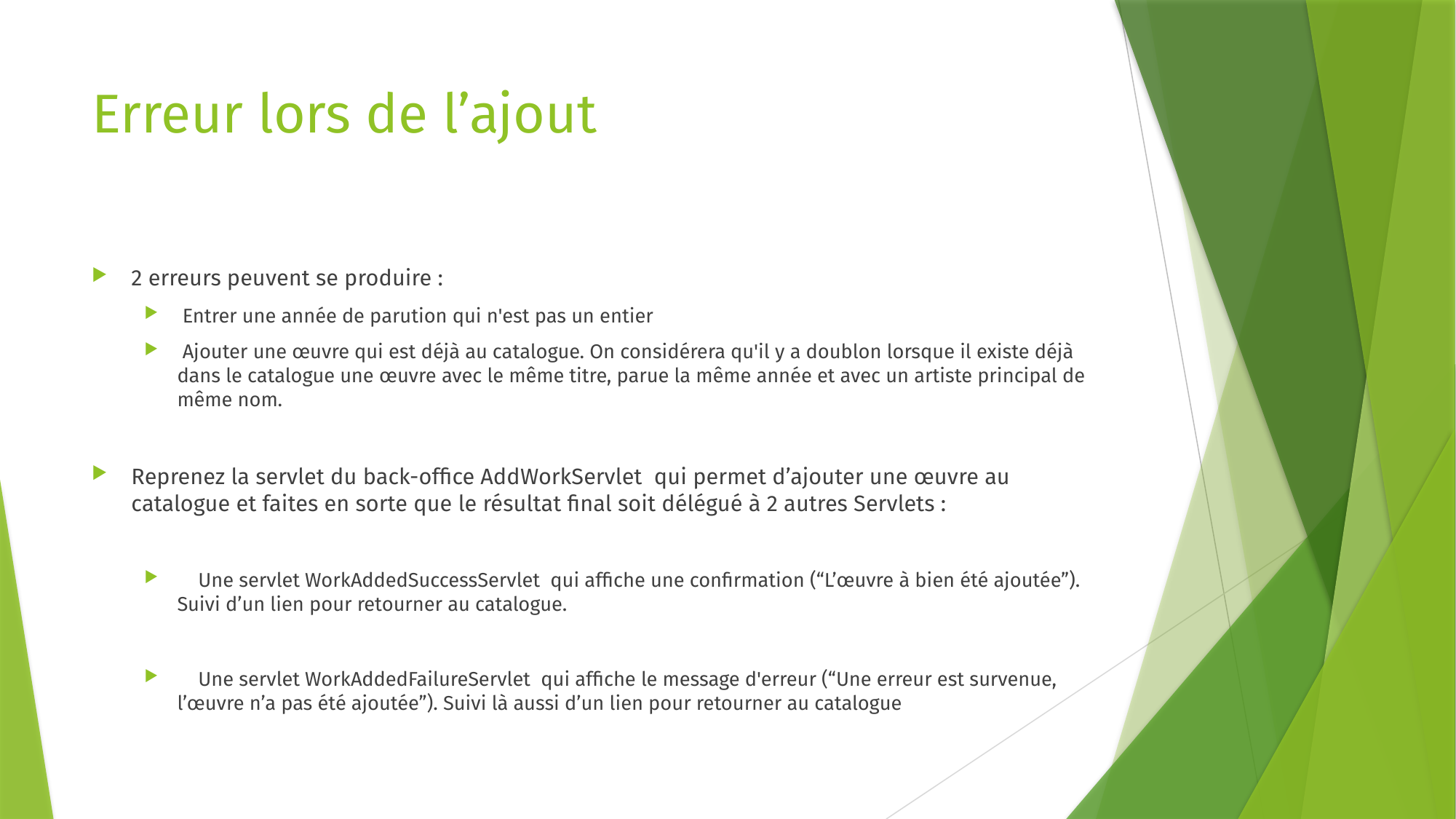

# Erreur lors de l’ajout
2 erreurs peuvent se produire :
 Entrer une année de parution qui n'est pas un entier
 Ajouter une œuvre qui est déjà au catalogue. On considérera qu'il y a doublon lorsque il existe déjà dans le catalogue une œuvre avec le même titre, parue la même année et avec un artiste principal de même nom.

Reprenez la servlet du back-office AddWorkServlet  qui permet d’ajouter une œuvre au catalogue et faites en sorte que le résultat final soit délégué à 2 autres Servlets :

    Une servlet WorkAddedSuccessServlet  qui affiche une confirmation (“L’œuvre à bien été ajoutée”). Suivi d’un lien pour retourner au catalogue.

    Une servlet WorkAddedFailureServlet  qui affiche le message d'erreur (“Une erreur est survenue, l’œuvre n’a pas été ajoutée”). Suivi là aussi d’un lien pour retourner au catalogue